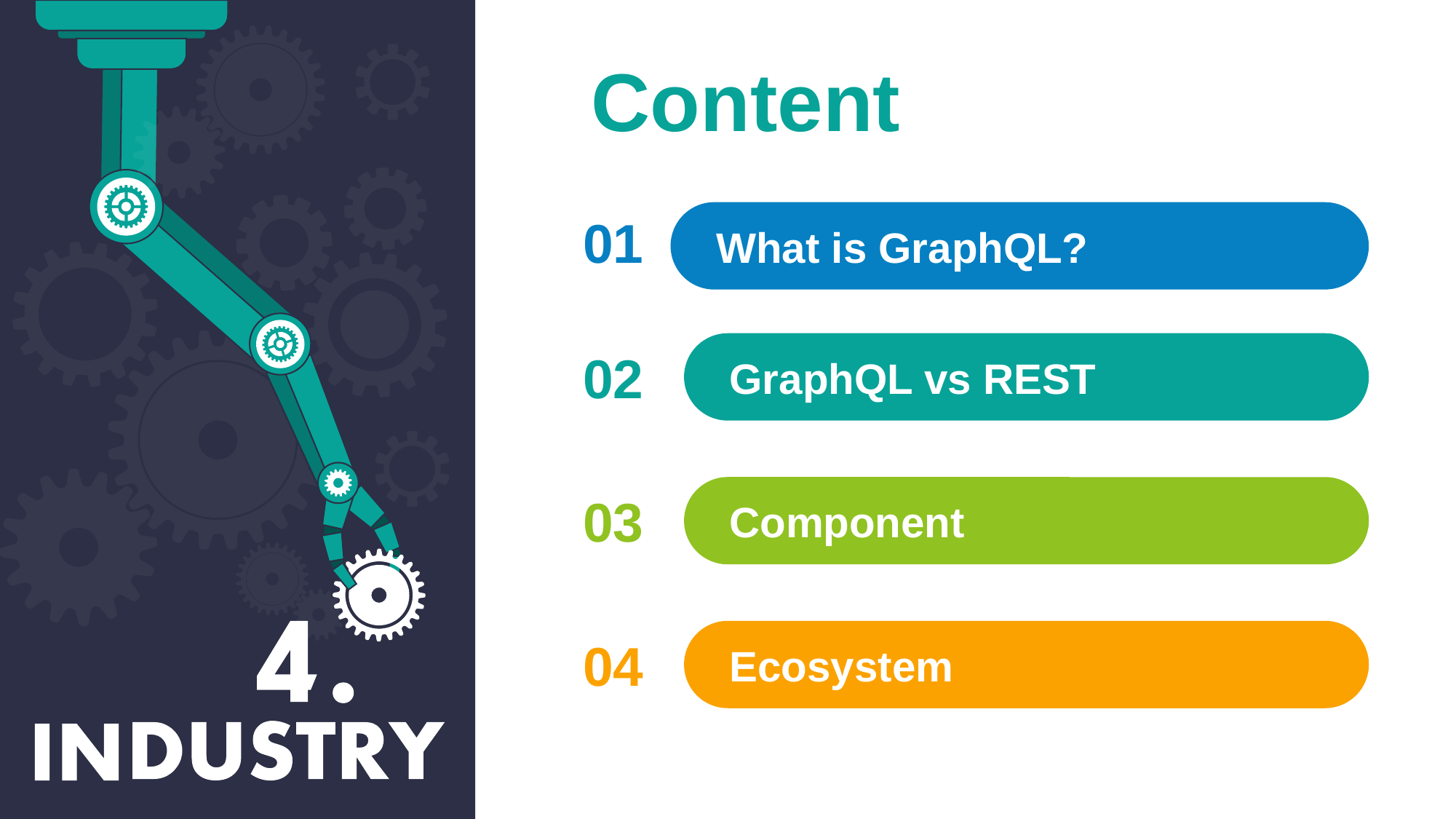

Content
What is GraphQL?
01
GraphQL vs REST
02
Component
03
Ecosystem
04